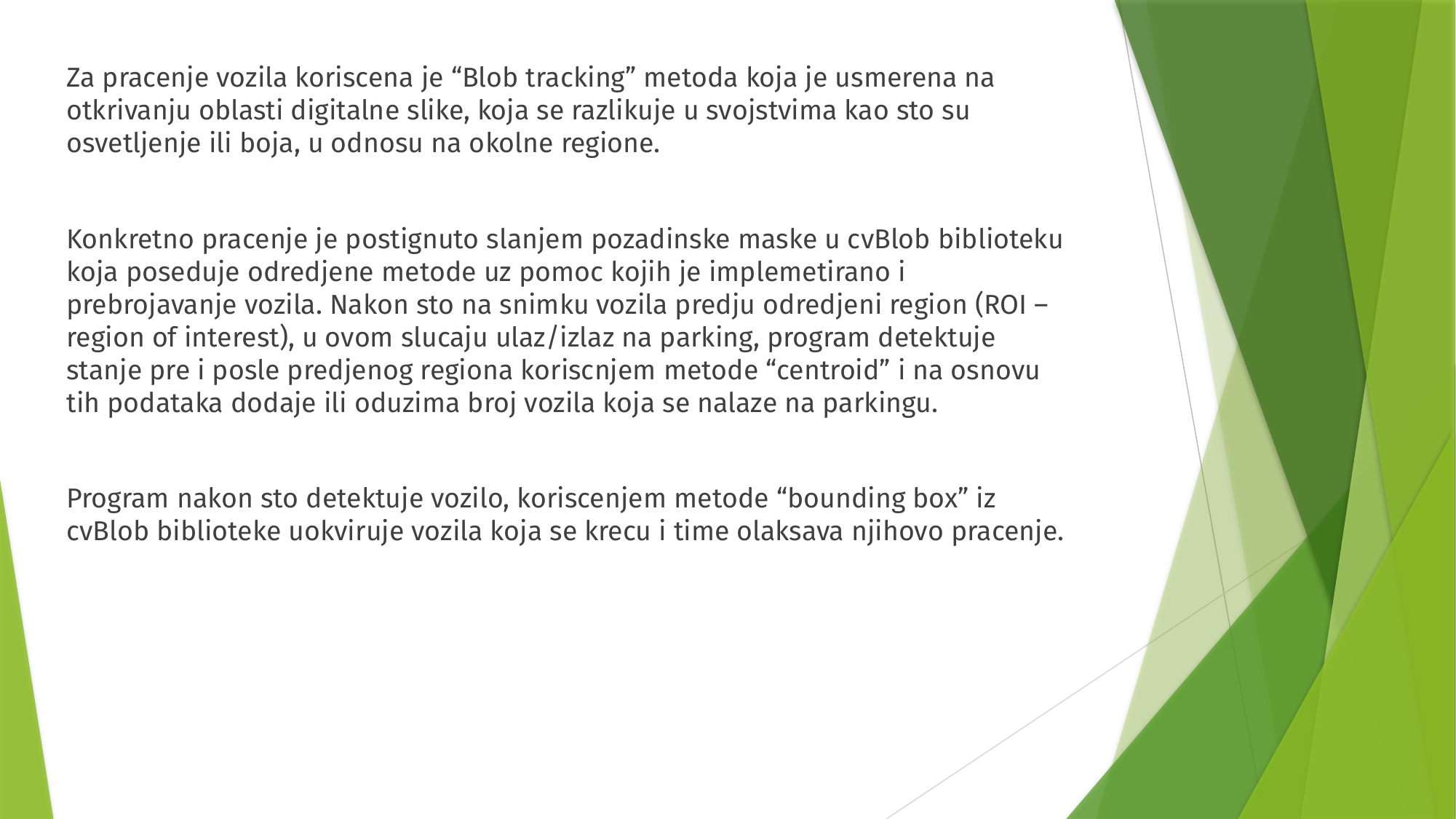

Za pracenje vozila koriscena je “Blob tracking” metoda koja je usmerena na otkrivanju oblasti digitalne slike, koja se razlikuje u svojstvima kao sto su osvetljenje ili boja, u odnosu na okolne regione.

Konkretno pracenje je postignuto slanjem pozadinske maske u cvBlob biblioteku koja poseduje odredjene metode uz pomoc kojih je implemetirano i prebrojavanje vozila. Nakon sto na snimku vozila predju odredjeni region (ROI – region of interest), u ovom slucaju ulaz/izlaz na parking, program detektuje stanje pre i posle predjenog regiona koriscnjem metode “centroid” i na osnovu tih podataka dodaje ili oduzima broj vozila koja se nalaze na parkingu.

Program nakon sto detektuje vozilo, koriscenjem metode “bounding box” iz cvBlob biblioteke uokviruje vozila koja se krecu i time olaksava njihovo pracenje.